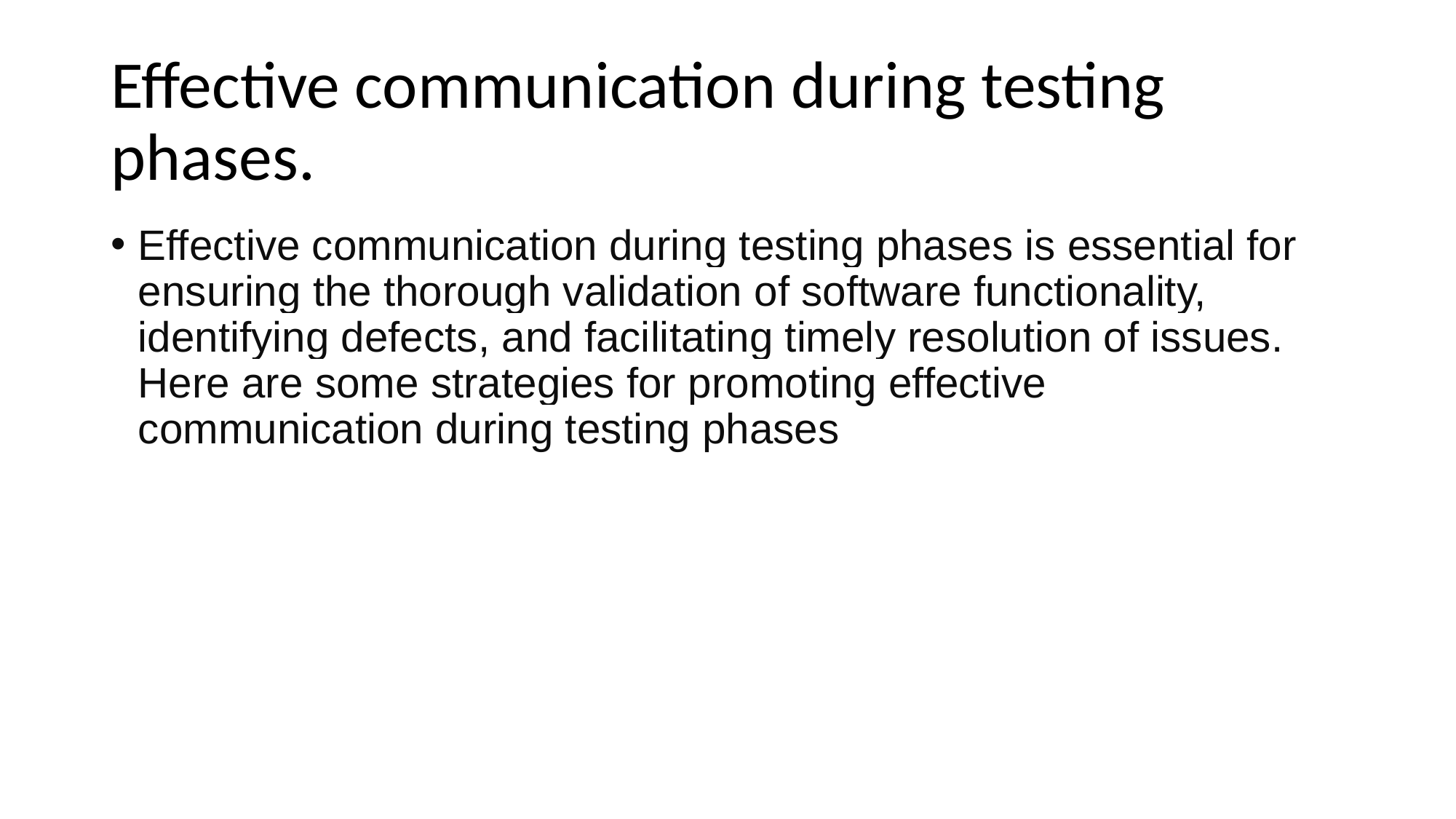

# Effective communication during testing phases.
Effective communication during testing phases is essential for ensuring the thorough validation of software functionality, identifying defects, and facilitating timely resolution of issues. Here are some strategies for promoting effective communication during testing phases